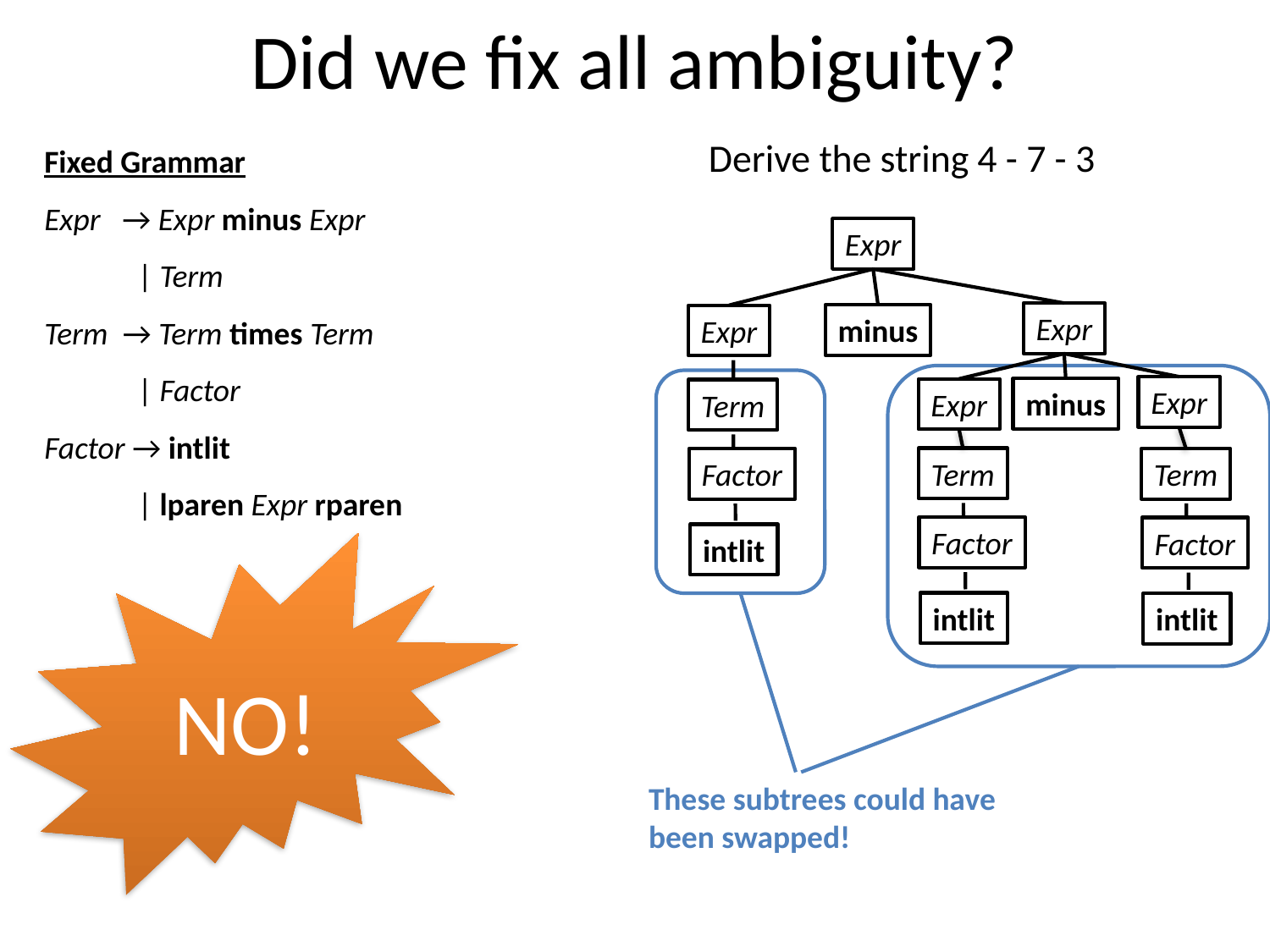

# Did we fix all ambiguity?
Fixed Grammar
Expr   → Expr minus Expr
             | Term
Term  → Term times Term
             | Factor
Factor → intlit
             | lparen Expr rparen
Derive the string 4 - 7 - 3
Expr
Expr
minus
Expr

Expr
minus
Expr
Term
Term
Factor
Term
Factor
Factor
intlit
NO!
intlit
intlit
These subtrees could have
been swapped!